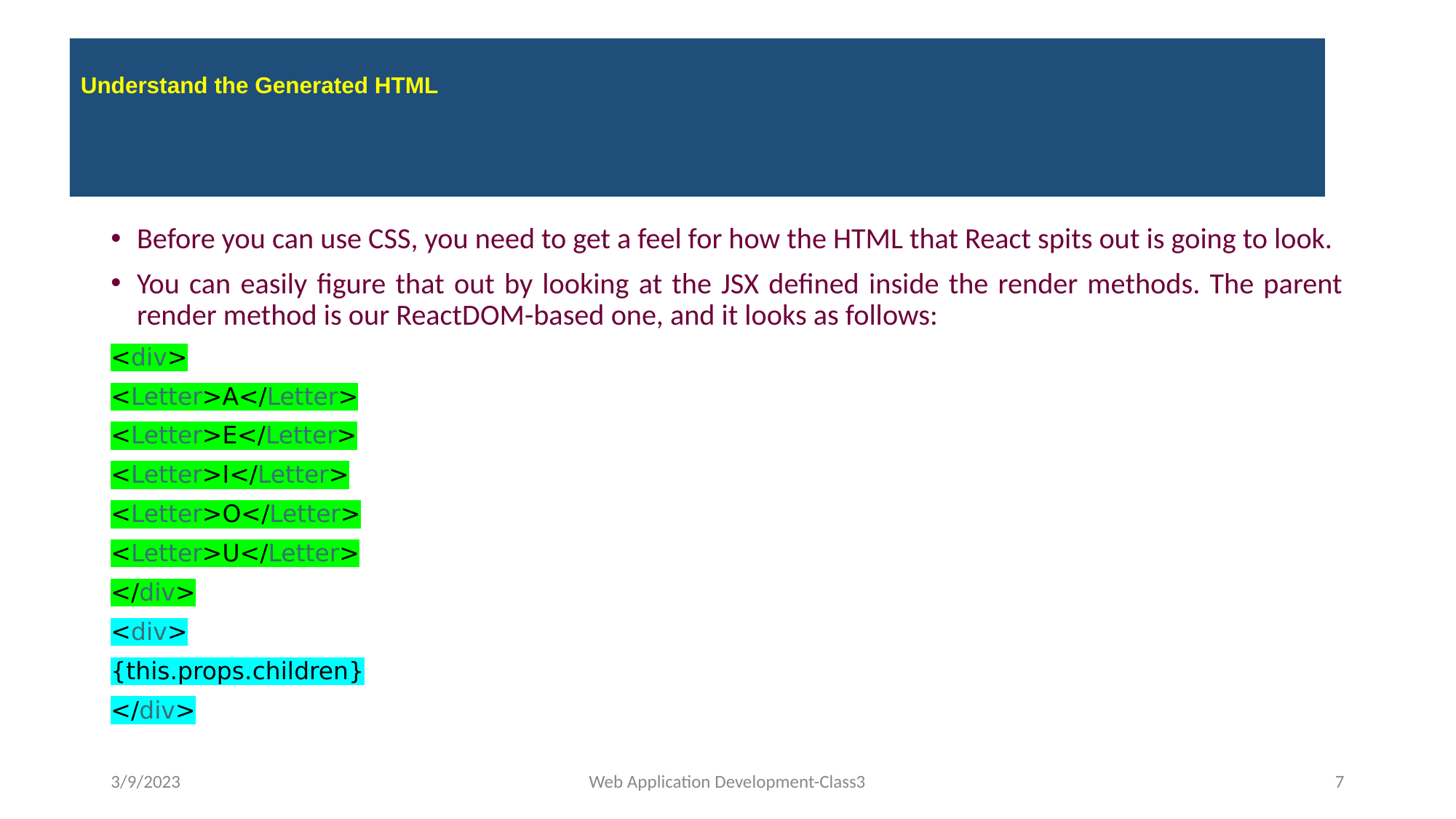

# Understand the Generated HTML
Before you can use CSS, you need to get a feel for how the HTML that React spits out is going to look.
You can easily figure that out by looking at the JSX defined inside the render methods. The parent render method is our ReactDOM-based one, and it looks as follows:
<div>
<Letter>A</Letter>
<Letter>E</Letter>
<Letter>I</Letter>
<Letter>O</Letter>
<Letter>U</Letter>
</div>
<div>
{this.props.children}
</div>
3/9/2023
Web Application Development-Class3
7